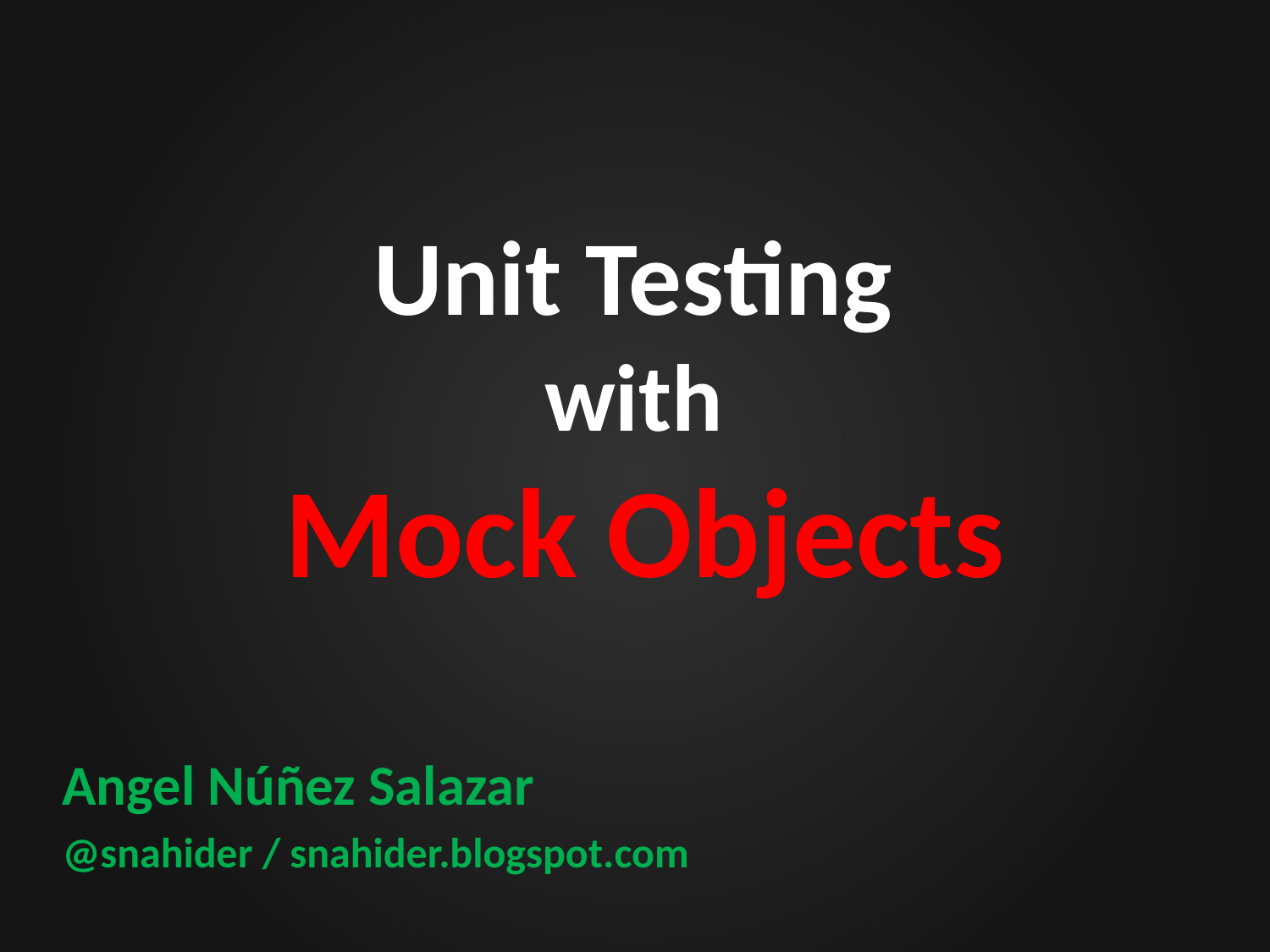

# Unit Testing with Mock Objects
Angel Núñez Salazar
@snahider / snahider.blogspot.com